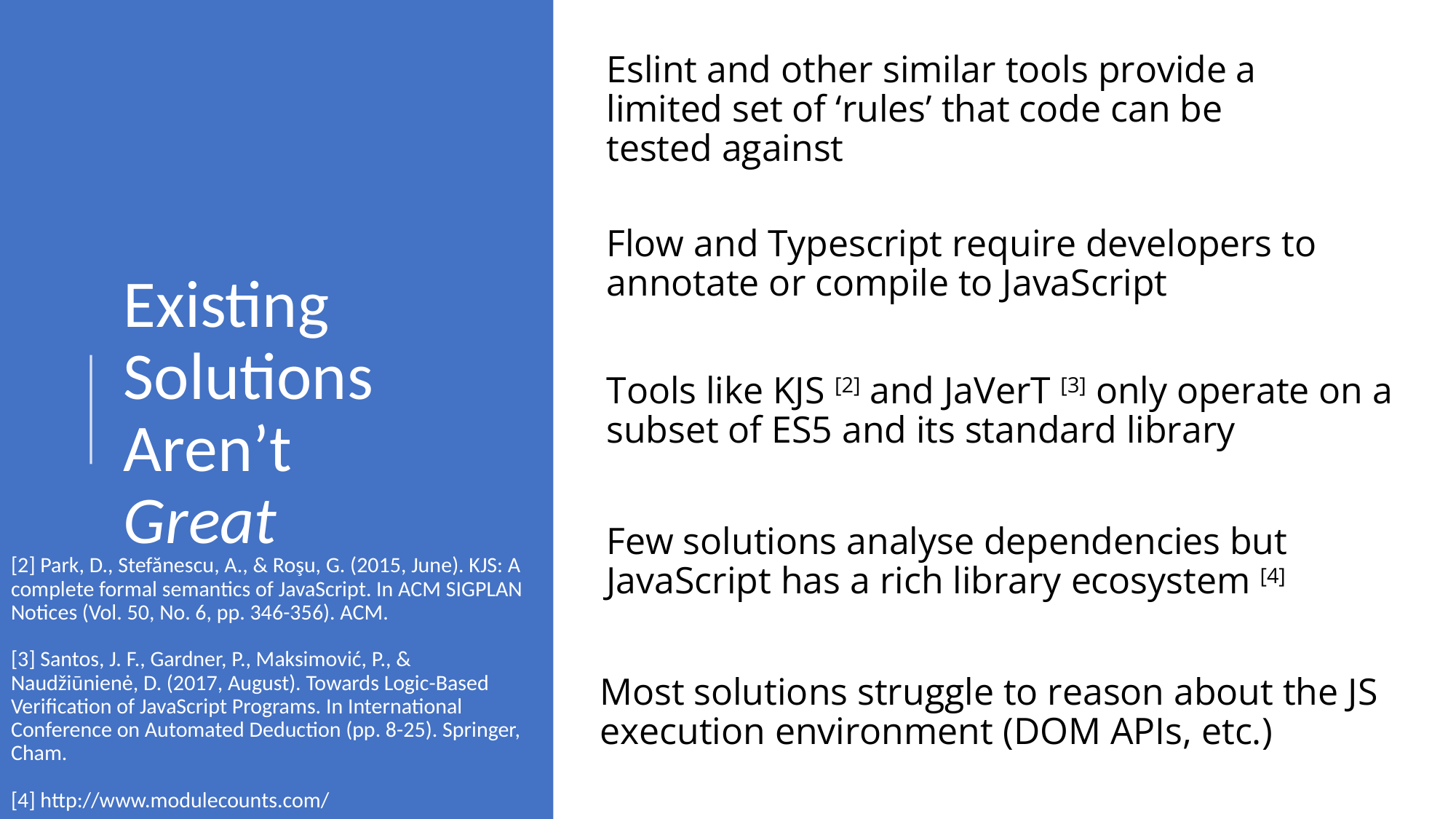

Eslint and other similar tools provide a limited set of ‘rules’ that code can be tested against
# Existing Solutions Aren’t Great
Flow and Typescript require developers to annotate or compile to JavaScript
Tools like KJS [2] and JaVerT [3] only operate on a subset of ES5 and its standard library
Few solutions analyse dependencies but JavaScript has a rich library ecosystem [4]
[2] Park, D., Stefănescu, A., & Roşu, G. (2015, June). KJS: A complete formal semantics of JavaScript. In ACM SIGPLAN Notices (Vol. 50, No. 6, pp. 346-356). ACM.

[3] Santos, J. F., Gardner, P., Maksimović, P., & Naudžiūnienė, D. (2017, August). Towards Logic-Based Verification of JavaScript Programs. In International Conference on Automated Deduction (pp. 8-25). Springer, Cham.

[4] http://www.modulecounts.com/
Most solutions struggle to reason about the JS execution environment (DOM APIs, etc.)